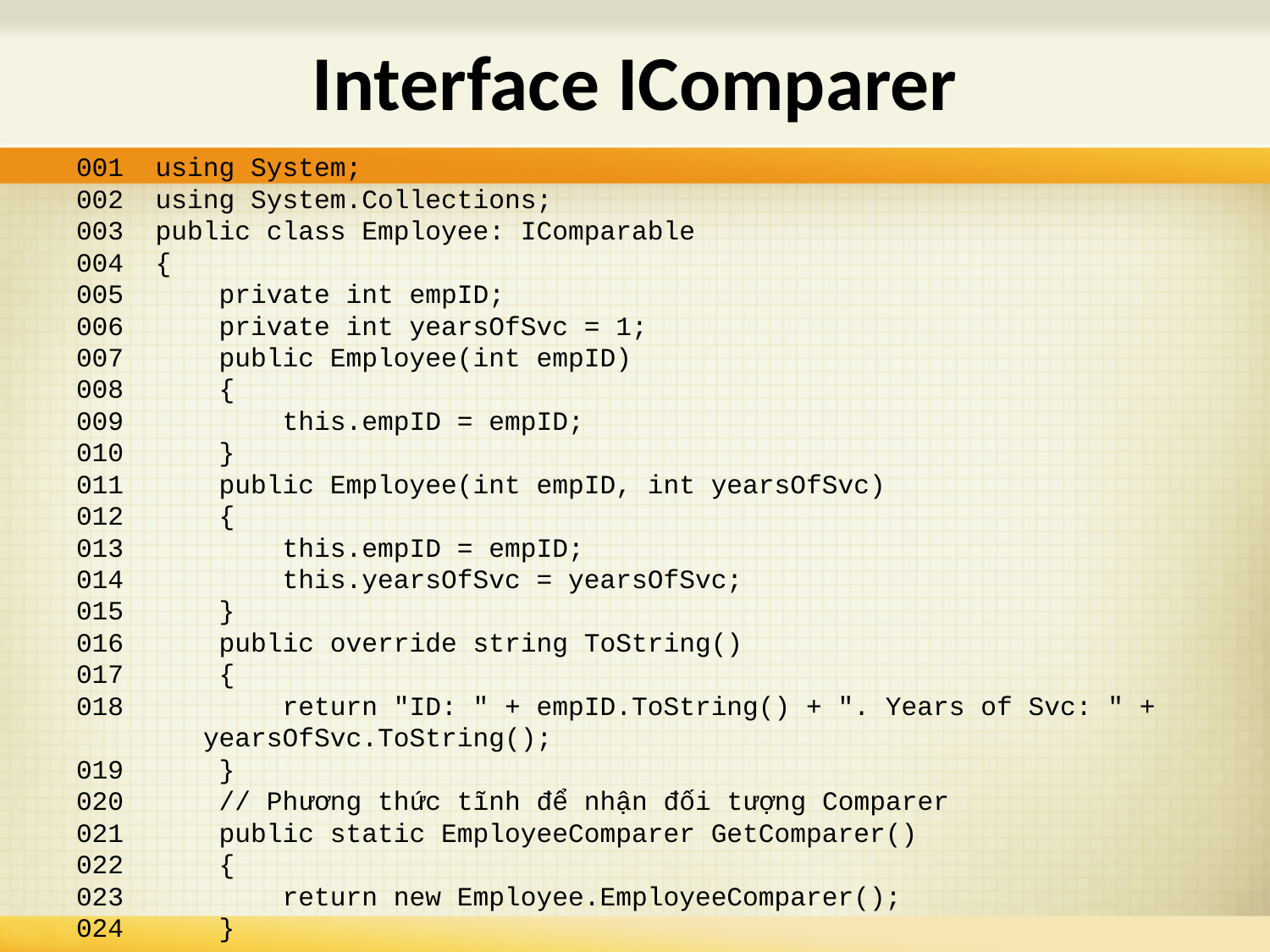

# Interface IComparer
001  using System;
002  using System.Collections;
003  public class Employee: IComparable
004  {
005      private int empID;
006      private int yearsOfSvc = 1;
007      public Employee(int empID)
008      {
009          this.empID = empID;
010      }
011      public Employee(int empID, int yearsOfSvc)
012      {
013          this.empID = empID;
014          this.yearsOfSvc = yearsOfSvc;
015      }
016      public override string ToString()
017      {
018          return "ID: " + empID.ToString() + ". Years of Svc: " + 	yearsOfSvc.ToString();
019      }
020      // Phương thức tĩnh để nhận đối tượng Comparer
021      public static EmployeeComparer GetComparer()
022      {
023          return new Employee.EmployeeComparer();
024      }